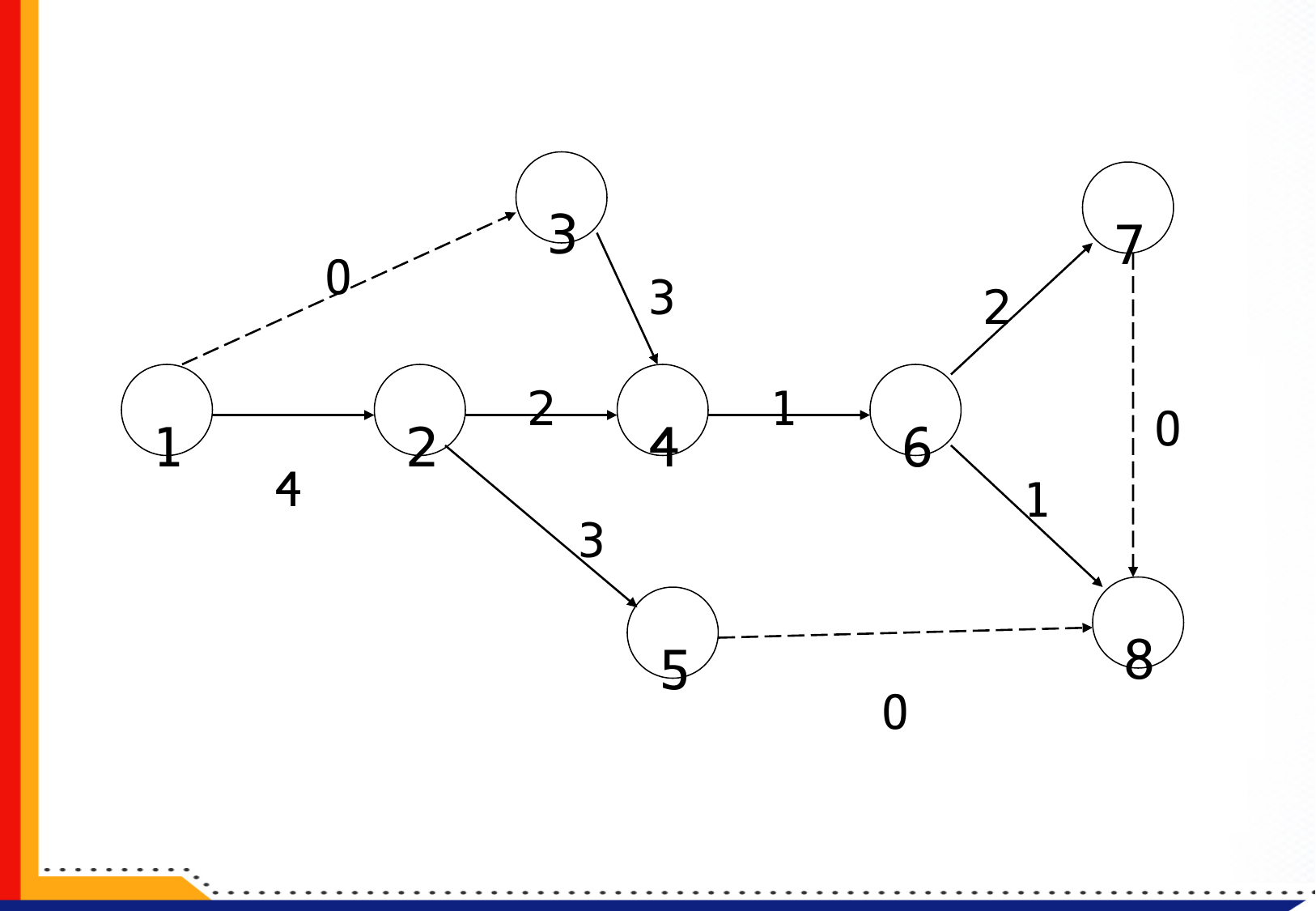

3

7

0

3

2

2
1

0
1
2
4
6

4
1

3

8
5

0